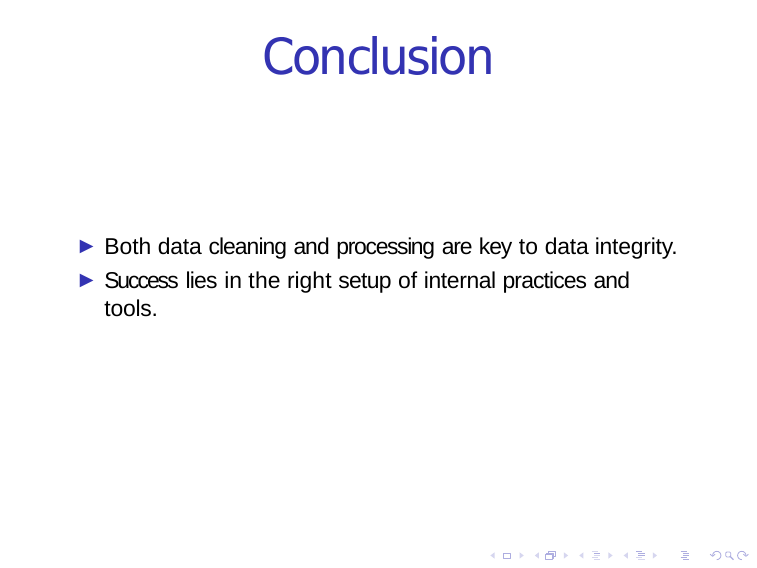

# Conclusion
Both data cleaning and processing are key to data integrity.
Success lies in the right setup of internal practices and tools.